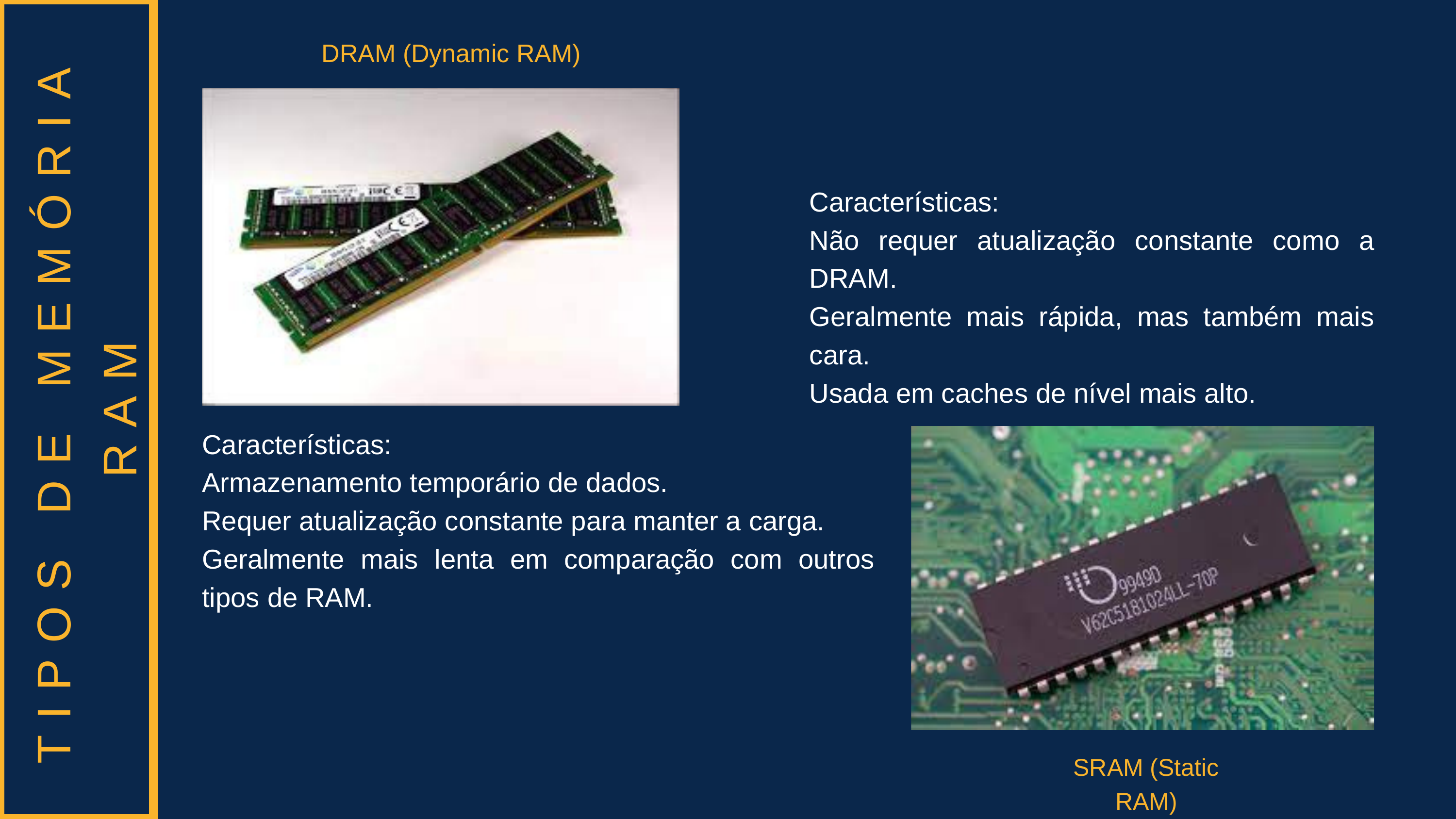

DRAM (Dynamic RAM)

Características:
Não requer atualização constante como a DRAM.
Geralmente mais rápida, mas também mais cara.
Usada em caches de nível mais alto.
TIPOS DE MEMÓRIA RAM
Características:
Armazenamento temporário de dados.
Requer atualização constante para manter a carga.
Geralmente mais lenta em comparação com outros tipos de RAM.

SRAM (Static RAM)